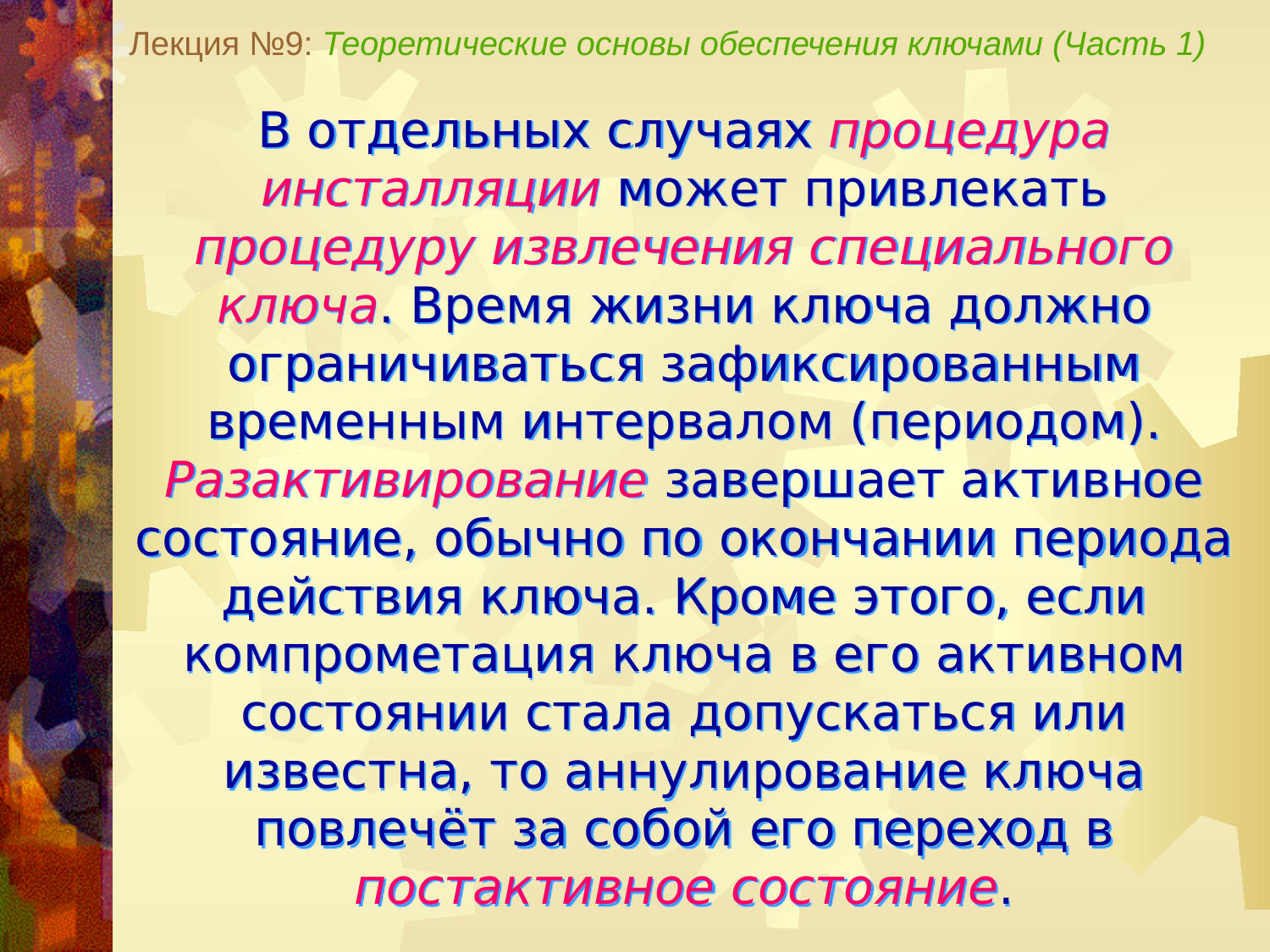

Лекция №9: Теоретические основы обеспечения ключами (Часть 1)
В отдельных случаях процедура инсталляции может привлекать процедуру извлечения специального ключа. Время жизни ключа должно ограничиваться зафиксированным временным интервалом (периодом). Разактивирование завершает активное состояние, обычно по окончании периода действия ключа. Кроме этого, если компрометация ключа в его активном состоянии стала допускаться или известна, то аннулирование ключа повлечёт за собой его переход в постактивное состояние.